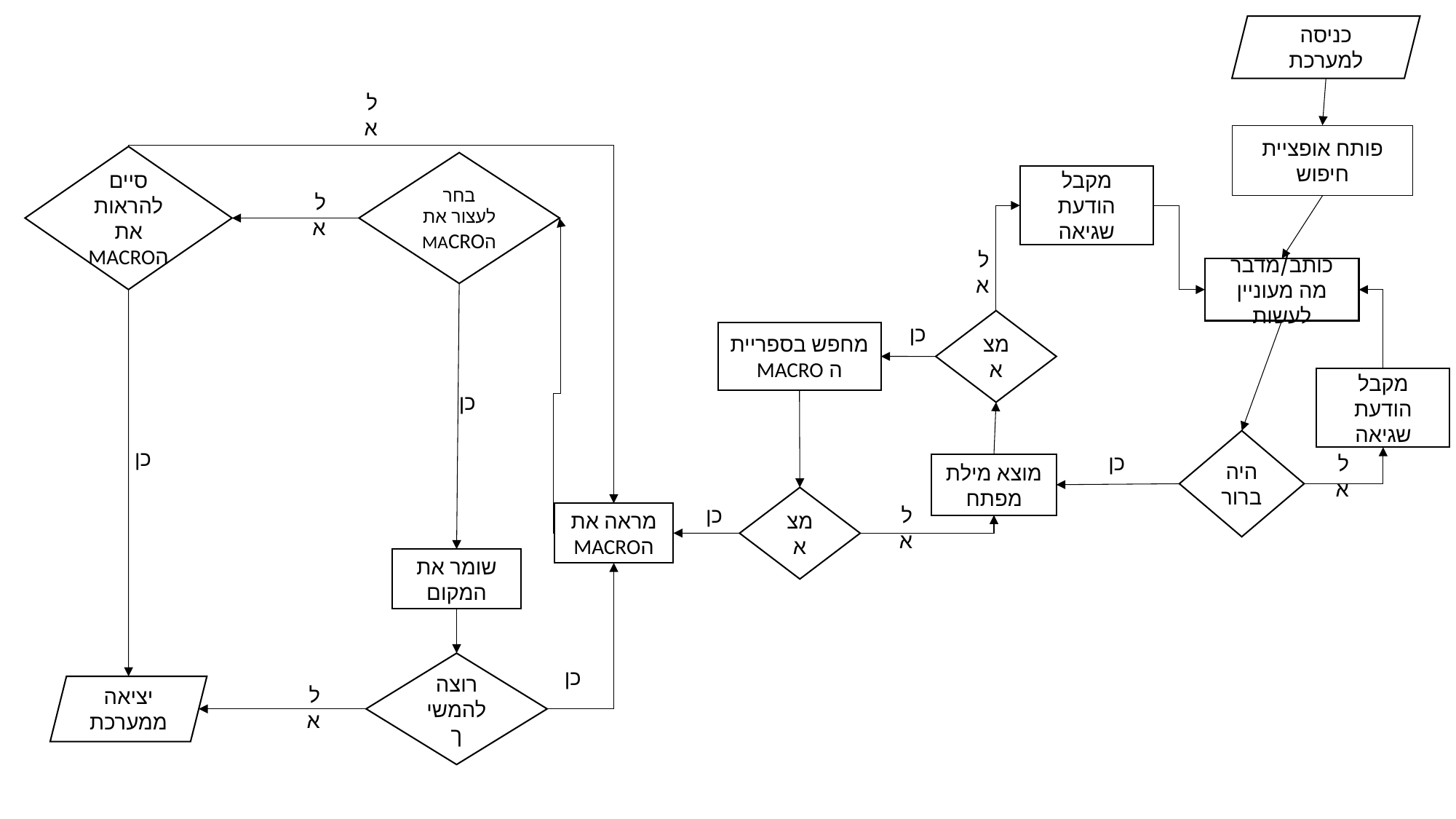

כניסה למערכת
לא
פותח אופציית חיפוש
סיים להראות את הMACRO
בחר לעצור את הMACRO
מקבל הודעת שגיאה
לא
לא
כותב/מדבר מה מעוניין לעשות
מצא
כן
מחפש בספריית ה MACRO
מקבל הודעת שגיאה
כן
היה ברור
כן
כן
לא
מוצא מילת מפתח
מצא
כן
לא
מראה את הMACRO
שומר את המקום
רוצה להמשיך
כן
יציאה ממערכת
לא